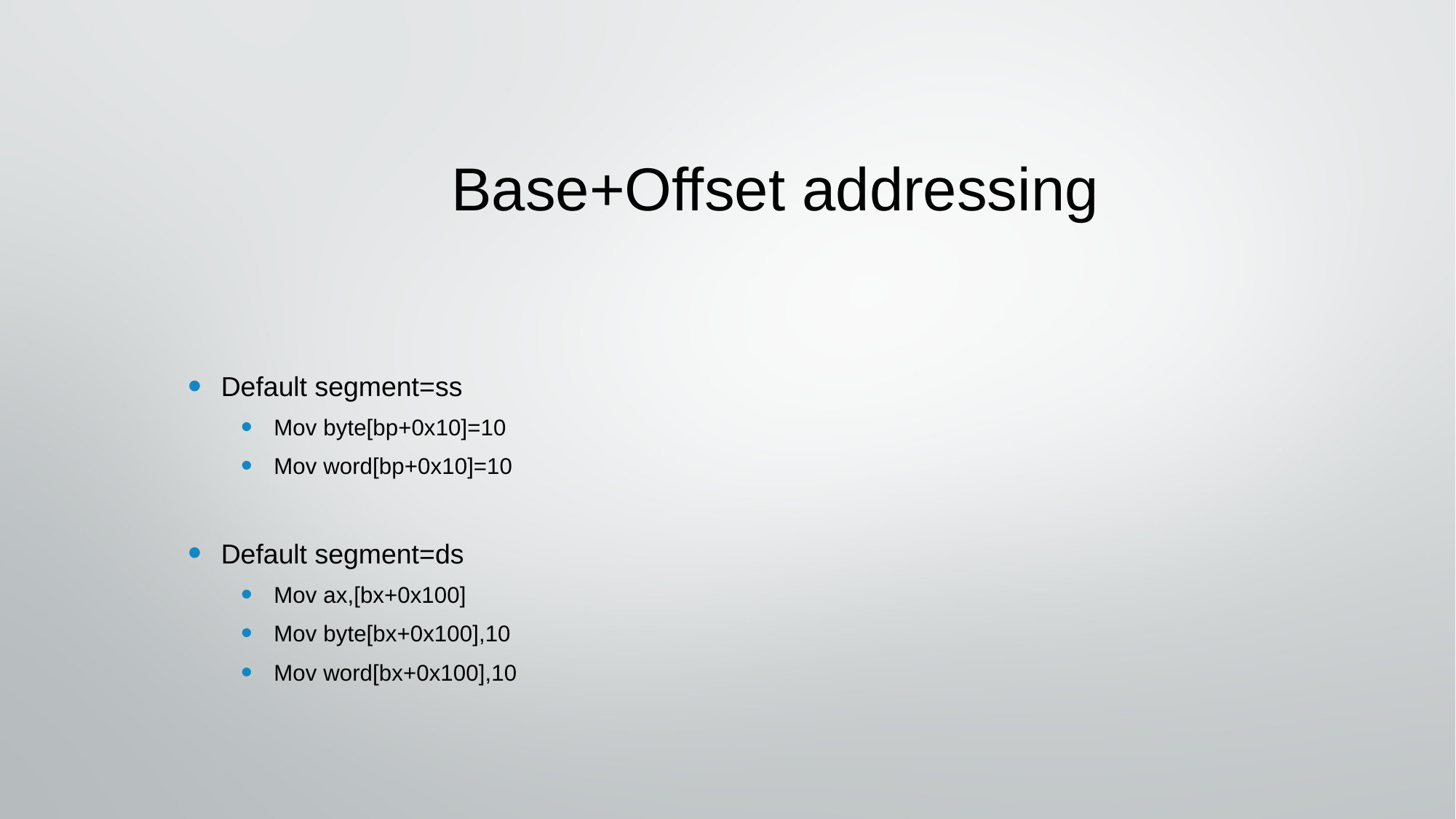

# Base+Offset addressing

Default segment=ss
Mov byte[bp+0x10]=10
Mov word[bp+0x10]=10

Default segment=ds
Mov ax,[bx+0x100]
Mov byte[bx+0x100],10
Mov word[bx+0x100],10